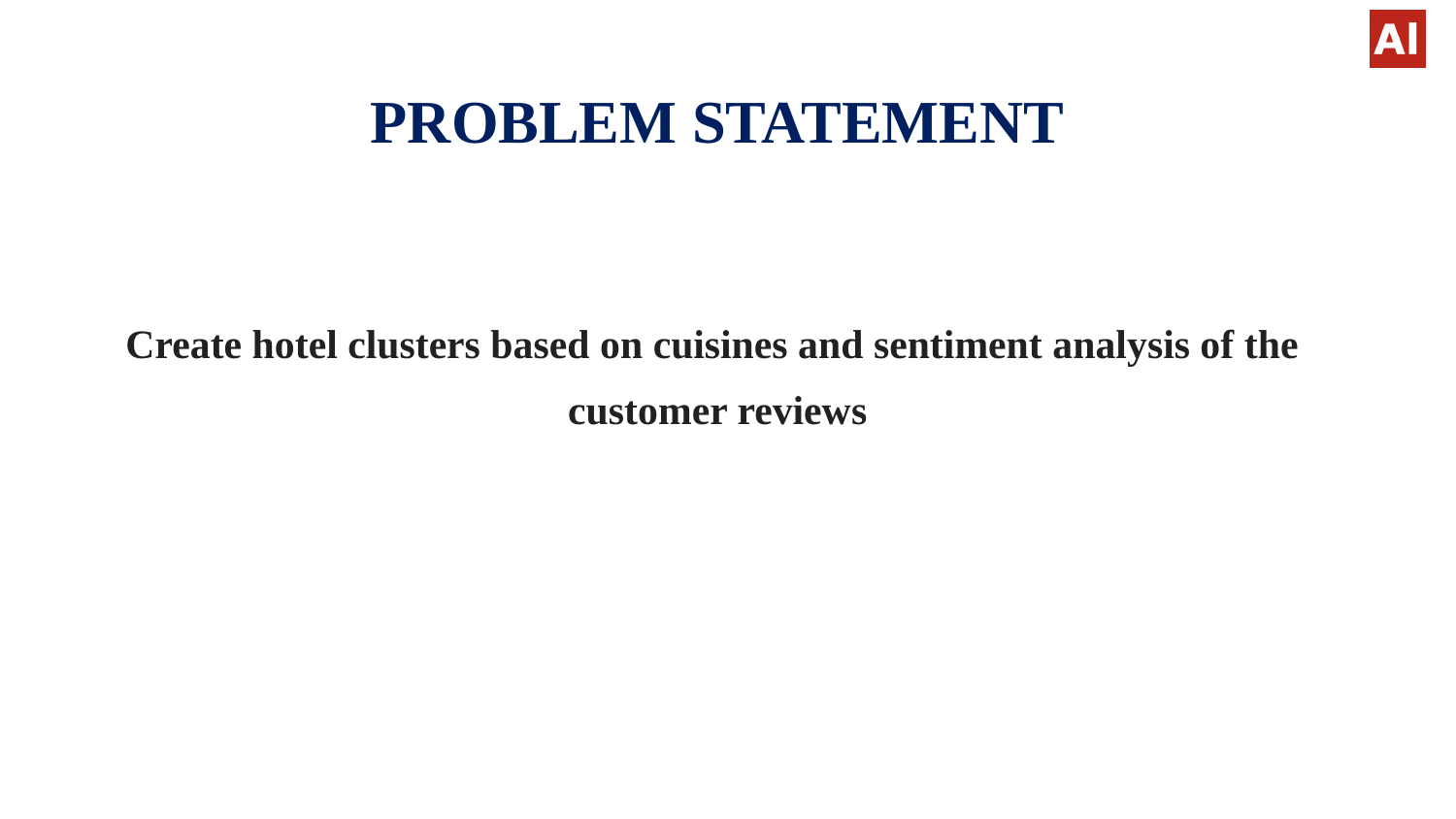

# PROBLEM STATEMENT
Create hotel clusters based on cuisines and sentiment analysis of the  customer reviews